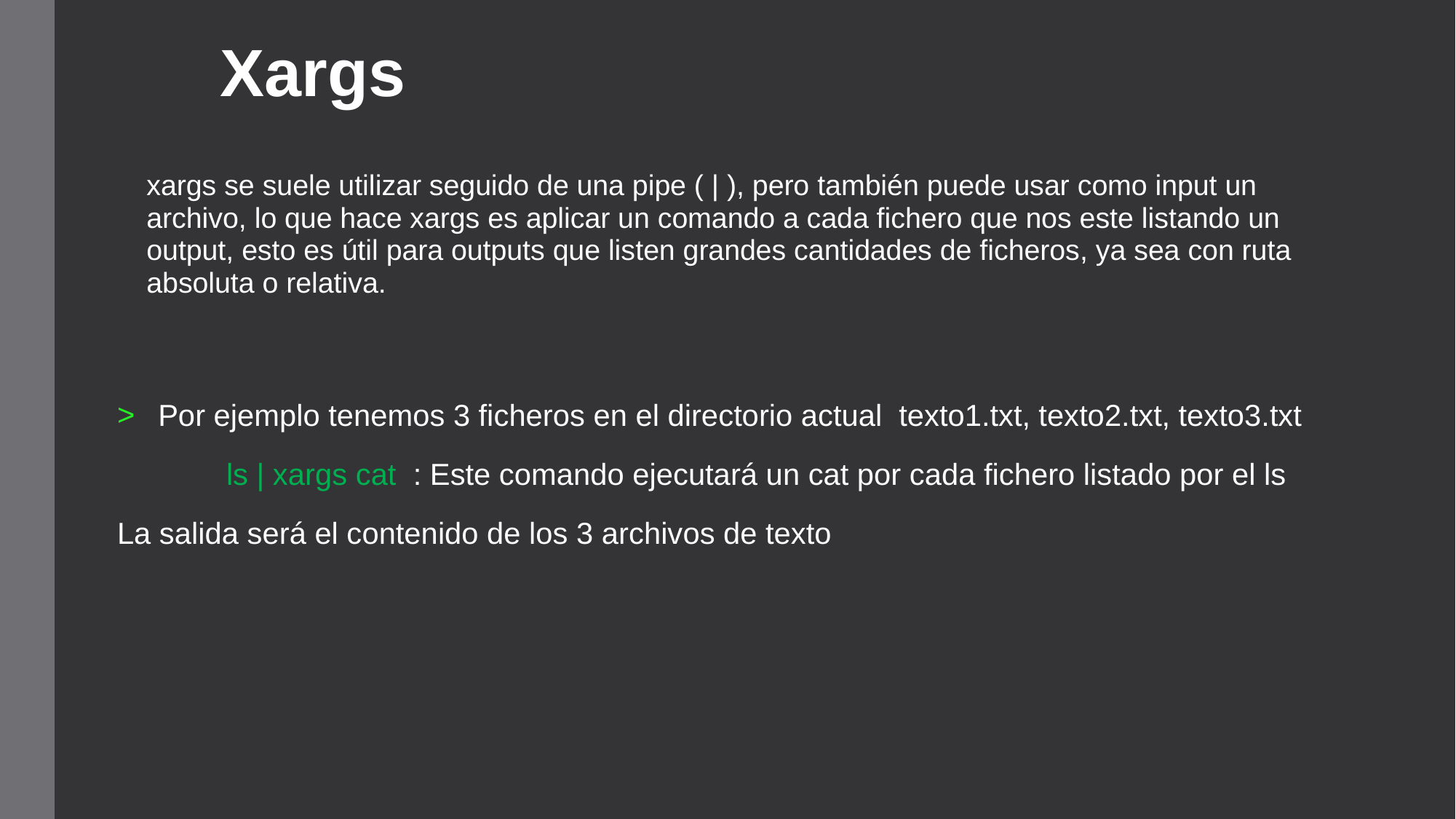

# Xargs
xargs se suele utilizar seguido de una pipe ( | ), pero también puede usar como input un archivo, lo que hace xargs es aplicar un comando a cada fichero que nos este listando un output, esto es útil para outputs que listen grandes cantidades de ficheros, ya sea con ruta absoluta o relativa.
Por ejemplo tenemos 3 ficheros en el directorio actual  texto1.txt, texto2.txt, texto3.txt
	ls | xargs cat  : Este comando ejecutará un cat por cada fichero listado por el ls
La salida será el contenido de los 3 archivos de texto